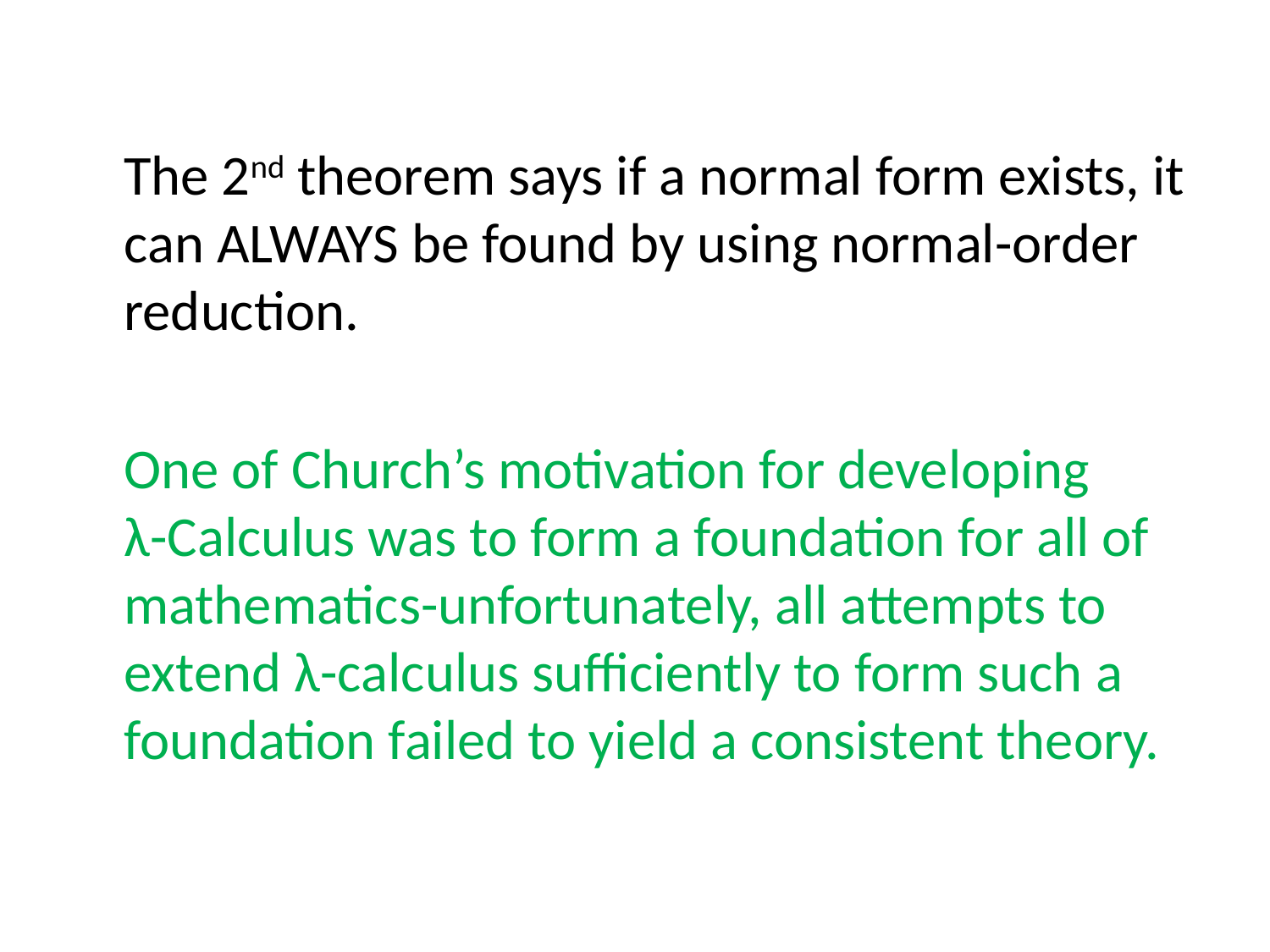

The 2nd theorem says if a normal form exists, it can ALWAYS be found by using normal-order reduction.

	One of Church’s motivation for developing     λ-Calculus was to form a foundation for all of mathematics-unfortunately, all attempts to extend λ-calculus sufficiently to form such a foundation failed to yield a consistent theory.